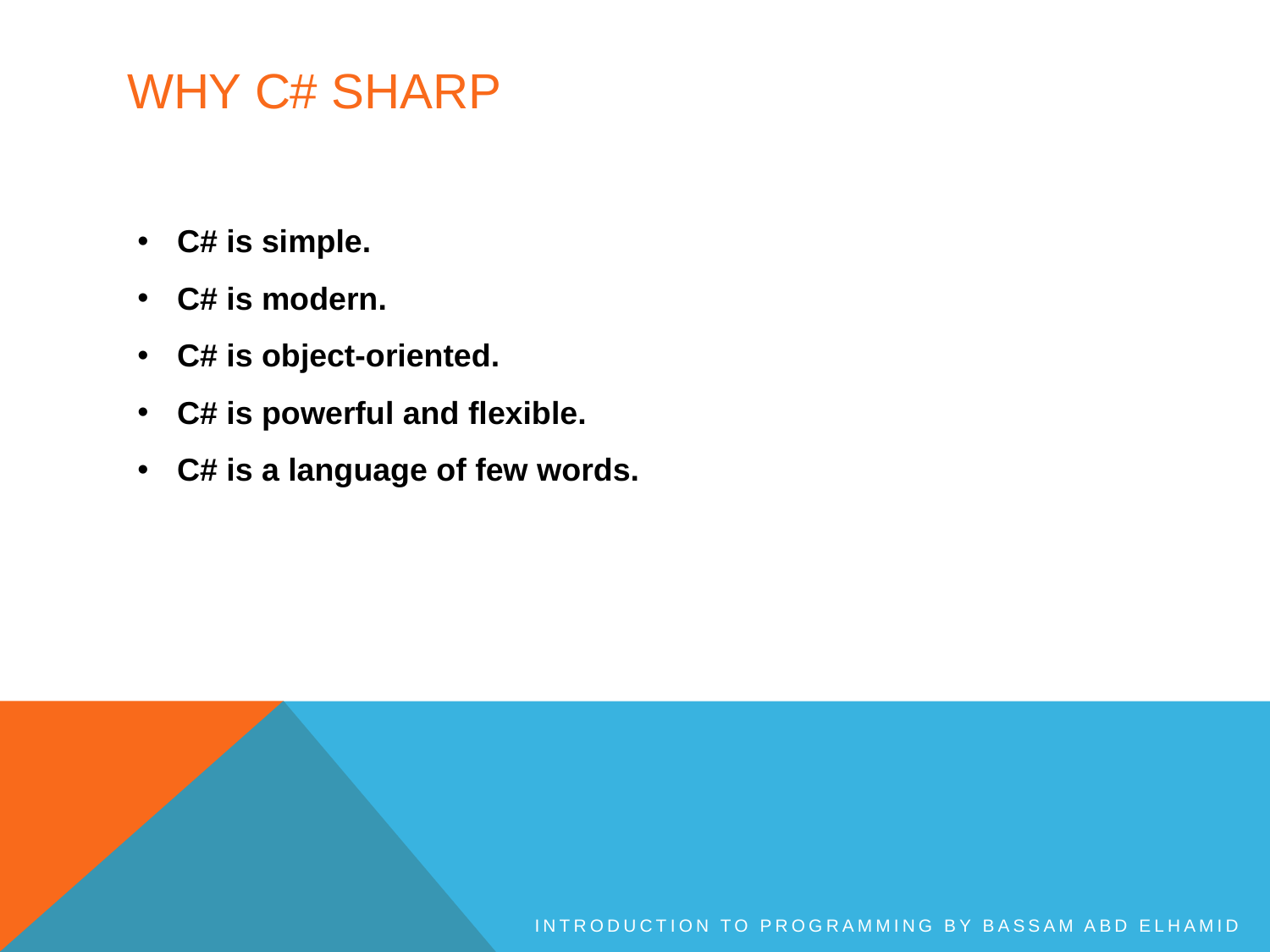

# Why C# Sharp
C# is simple.
C# is modern.
C# is object-oriented.
C# is powerful and flexible.
C# is a language of few words.

Introduction to Programming By Bassam Abd Elhamid